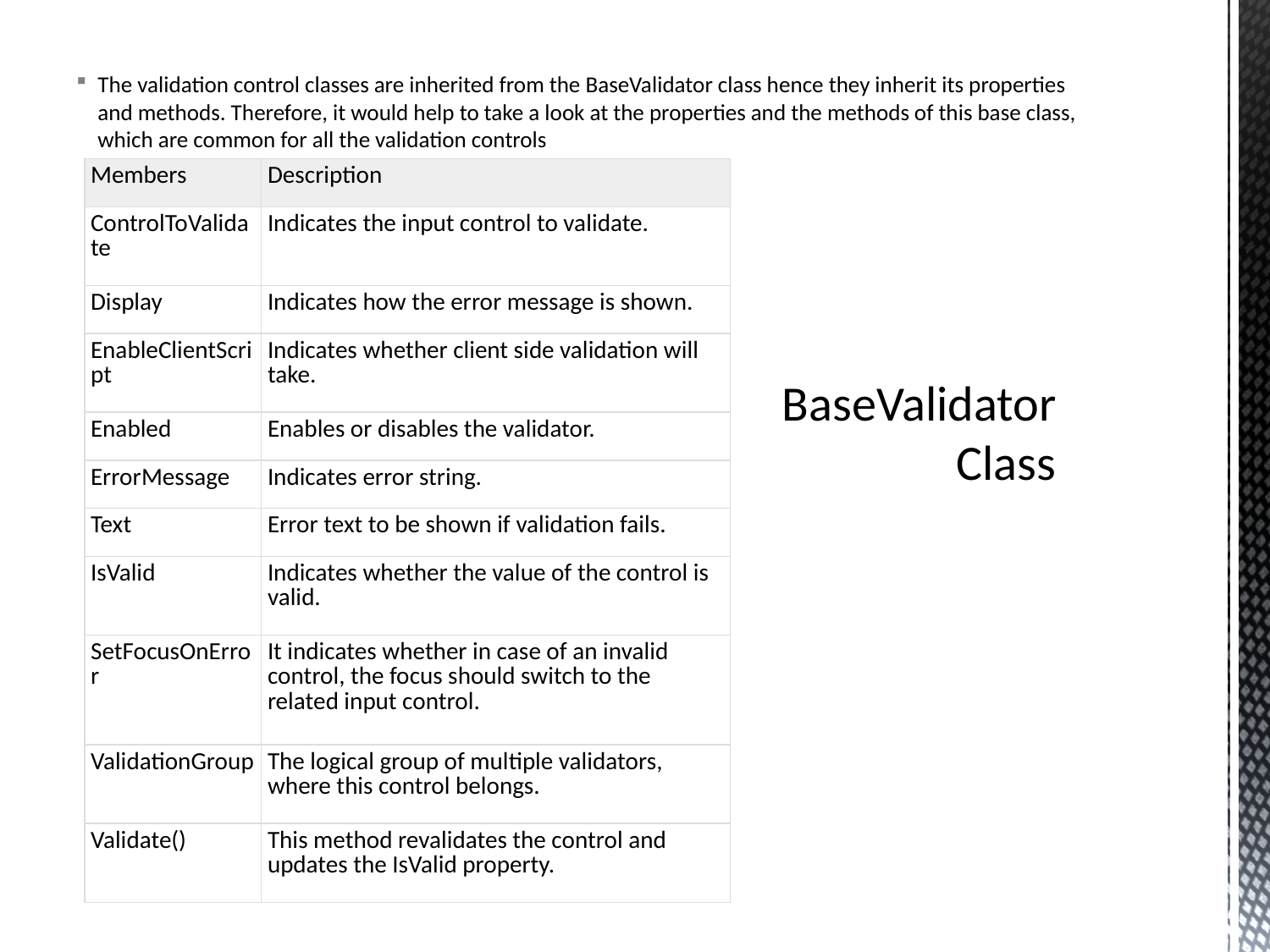

# BaseValidator Class
The validation control classes are inherited from the BaseValidator class hence they inherit its properties and methods. Therefore, it would help to take a look at the properties and the methods of this base class, which are common for all the validation controls
| Members | Description |
| --- | --- |
| ControlToValidate | Indicates the input control to validate. |
| Display | Indicates how the error message is shown. |
| EnableClientScript | Indicates whether client side validation will take. |
| Enabled | Enables or disables the validator. |
| ErrorMessage | Indicates error string. |
| Text | Error text to be shown if validation fails. |
| IsValid | Indicates whether the value of the control is valid. |
| SetFocusOnError | It indicates whether in case of an invalid control, the focus should switch to the related input control. |
| ValidationGroup | The logical group of multiple validators, where this control belongs. |
| Validate() | This method revalidates the control and updates the IsValid property. |